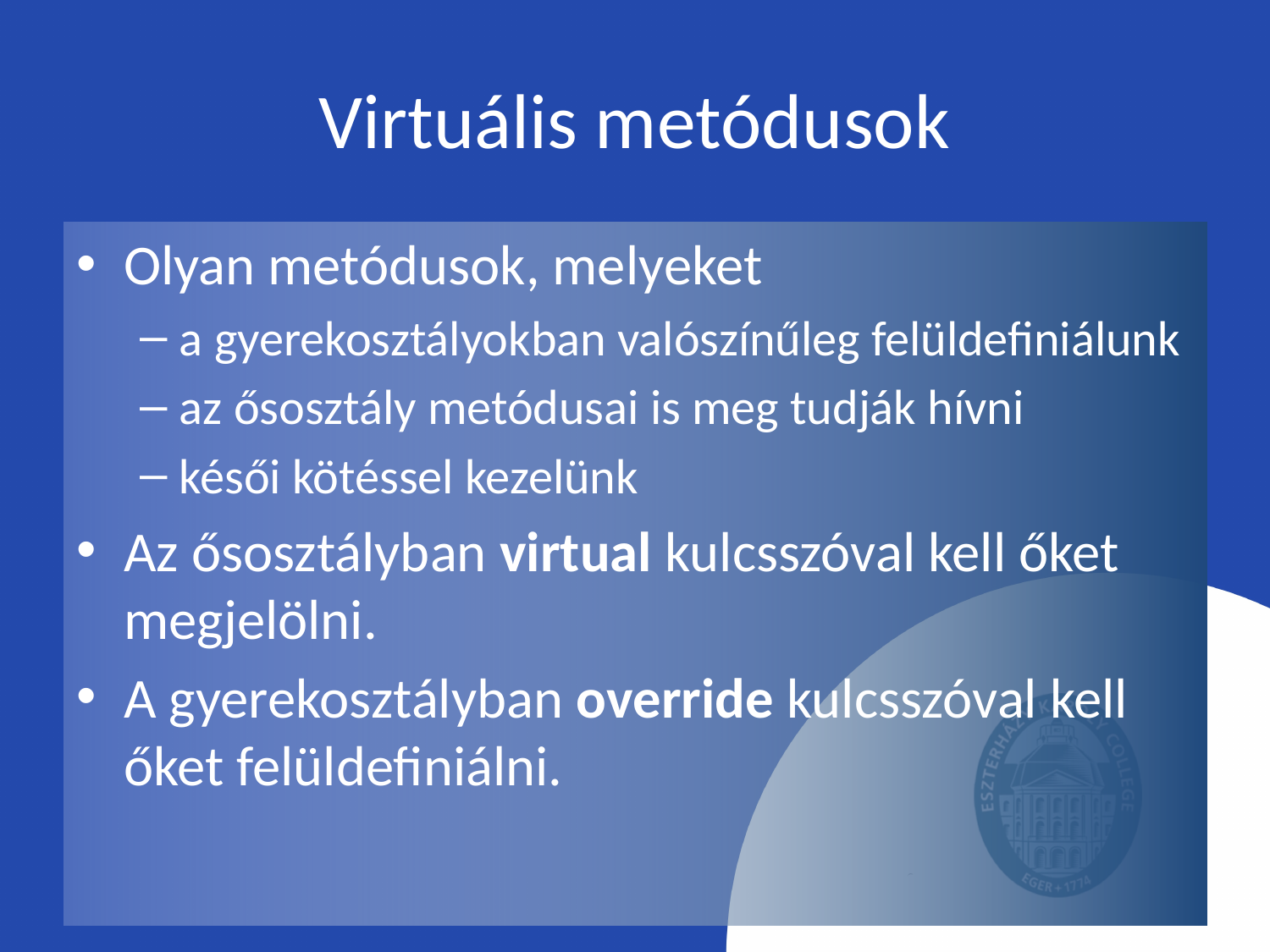

# Virtuális metódusok
Olyan metódusok, melyeket
a gyerekosztályokban valószínűleg felüldefiniálunk
az ősosztály metódusai is meg tudják hívni
késői kötéssel kezelünk
Az ősosztályban virtual kulcsszóval kell őket  megjelölni.
A gyerekosztályban override kulcsszóval kell őket felüldefiniálni.